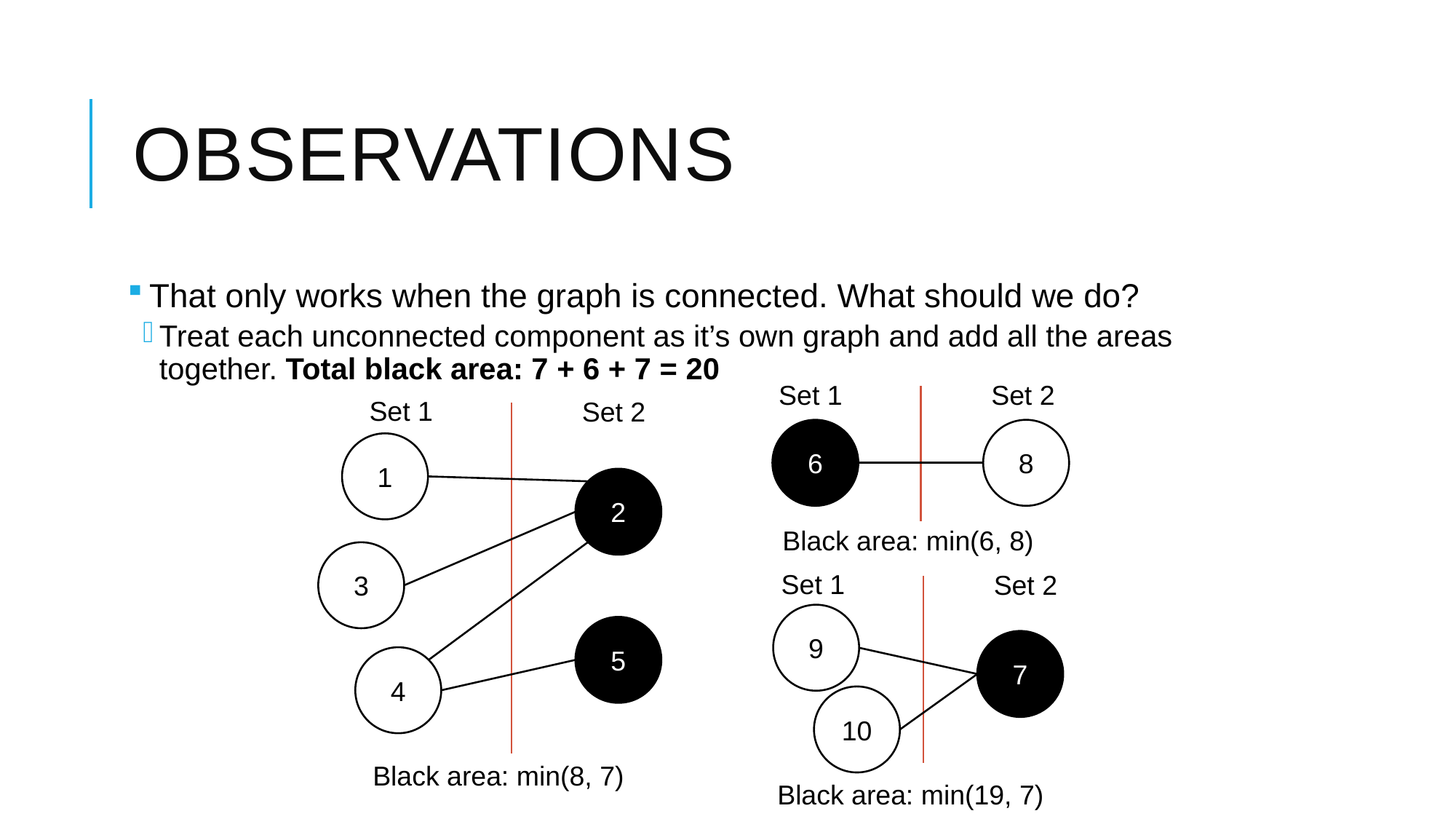

# Observations
That only works when the graph is connected. What should we do?
Treat each unconnected component as it’s own graph and add all the areas together. Total black area: 7 + 6 + 7 = 20
Set 1
Set 2
6
8
Set 1
Set 2
1
2
3
5
4
Black area: min(6, 8)
Set 1
Set 2
9
7
10
Black area: min(8, 7)
Black area: min(19, 7)